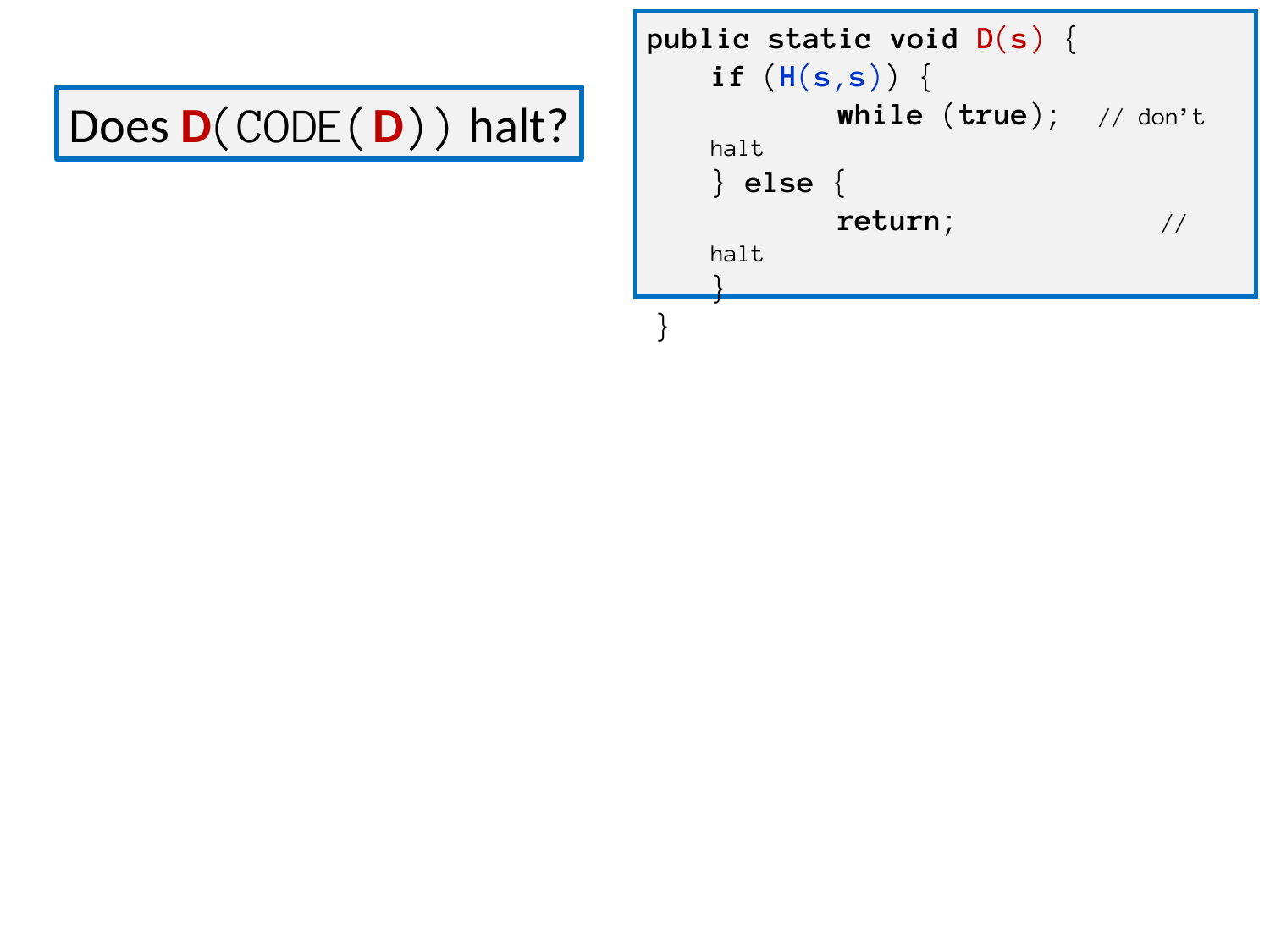

public static void D(s) {
if (H(s,s)) {
	while (true);  // don’t halt
} else {
	return;		    // halt
}
}

Does D(CODE(D)) halt?